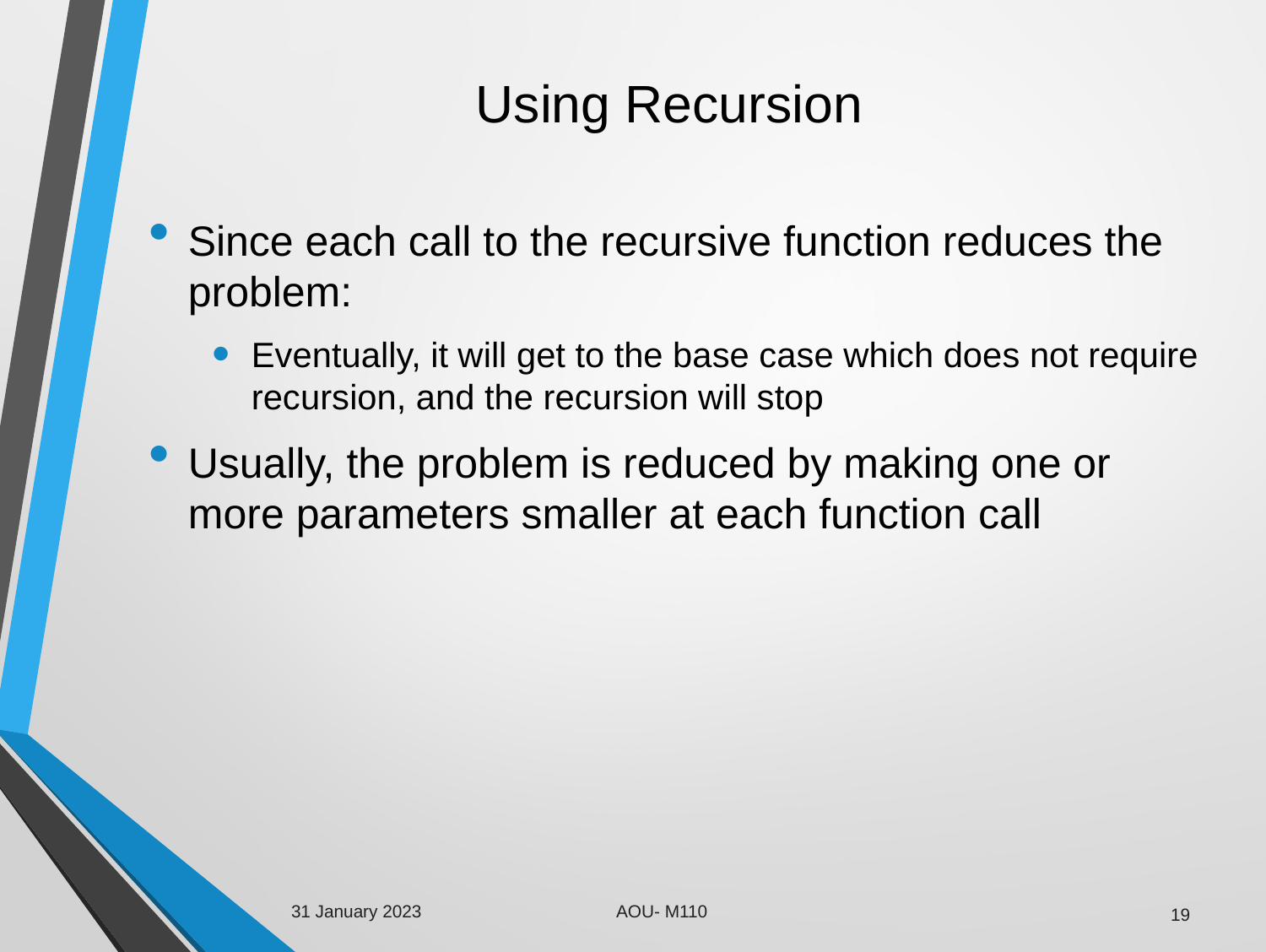

# Using Recursion
Since each call to the recursive function reduces the problem:
Eventually, it will get to the base case which does not require recursion, and the recursion will stop
Usually, the problem is reduced by making one or more parameters smaller at each function call

AOU- M110
31 January 2023
19